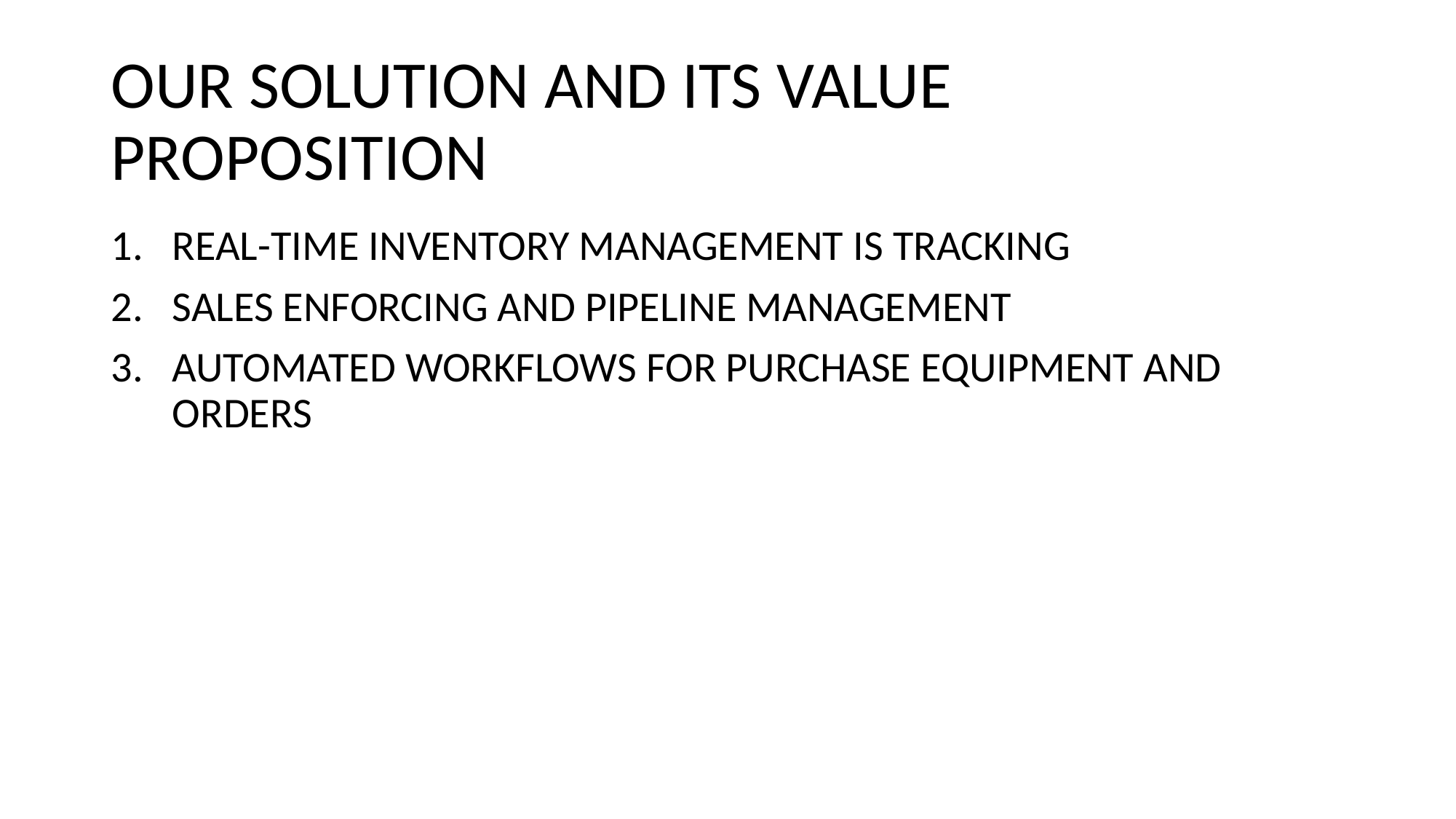

# OUR SOLUTION AND ITS VALUE PROPOSITION
REAL-TIME INVENTORY MANAGEMENT IS TRACKING
SALES ENFORCING AND PIPELINE MANAGEMENT
AUTOMATED WORKFLOWS FOR PURCHASE EQUIPMENT AND ORDERS